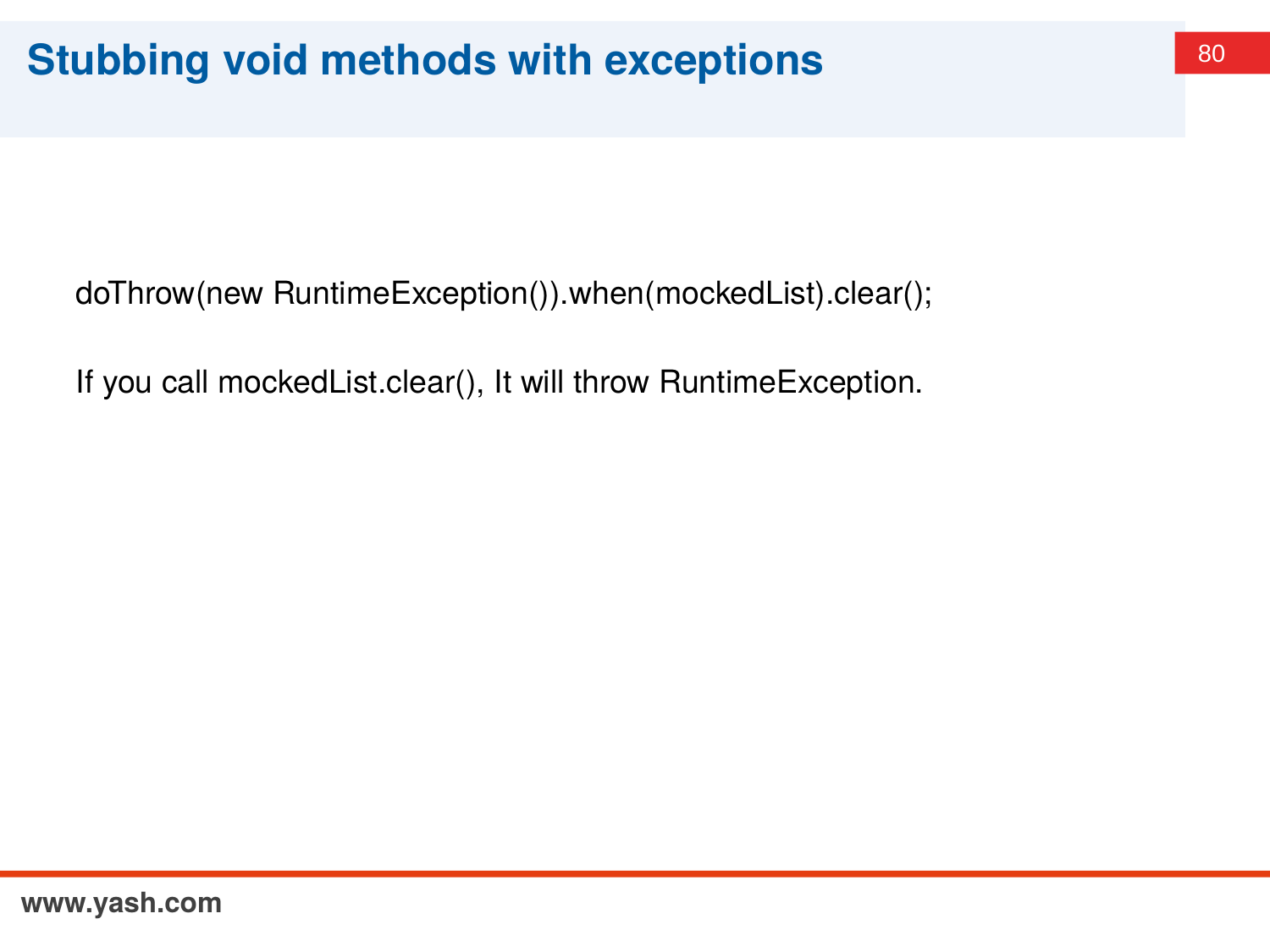

# Stubbing void methods with exceptions

doThrow(new RuntimeException()).when(mockedList).clear();

If you call mockedList.clear(), It will throw RuntimeException.